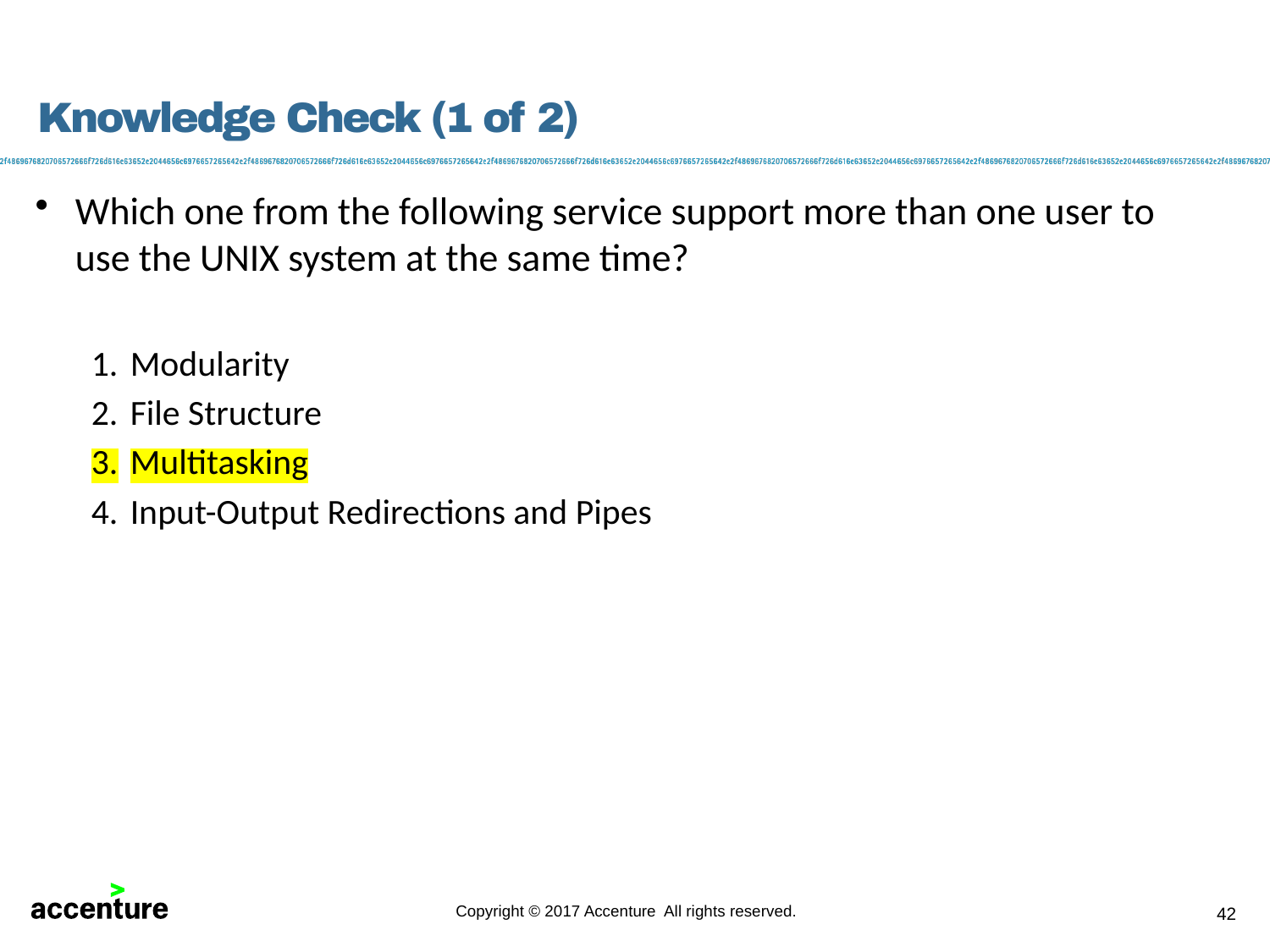

Knowledge Check (1 of 2)
Which one from the following service support more than one user to use the UNIX system at the same time?

Modularity
File Structure
Multitasking
Input-Output Redirections and Pipes

42